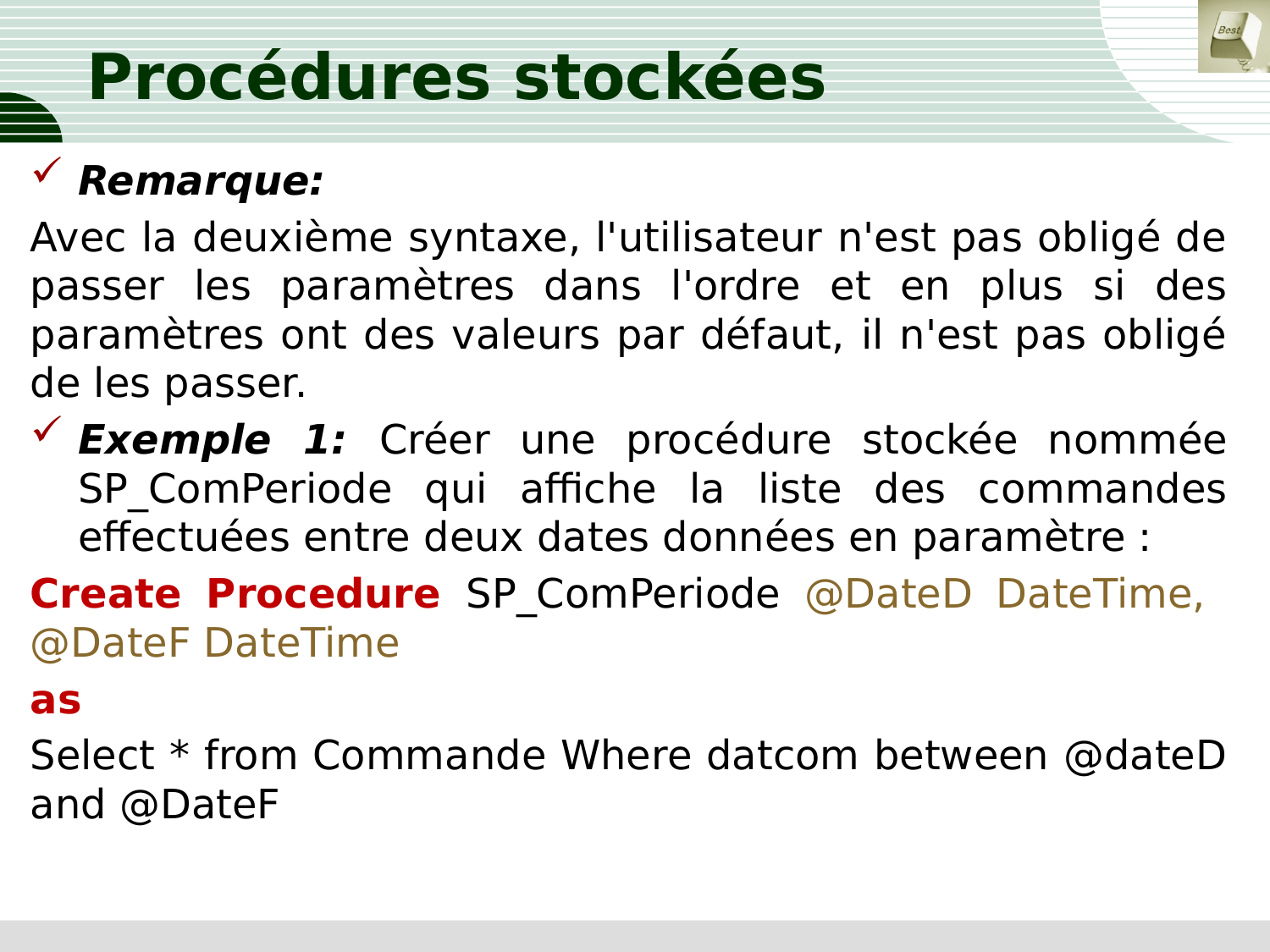

# Procédures stockées
Remarque:
Avec la deuxième syntaxe, l'utilisateur n'est pas obligé de passer les paramètres dans l'ordre et en plus si des paramètres ont des valeurs par défaut, il n'est pas obligé de les passer.
Exemple 1: Créer une procédure stockée nommée SP_ComPeriode qui affiche la liste des commandes effectuées entre deux dates données en paramètre :
Create Procedure SP_ComPeriode @DateD DateTime,  @DateF DateTime
as
Select * from Commande Where datcom between @dateD and @DateF